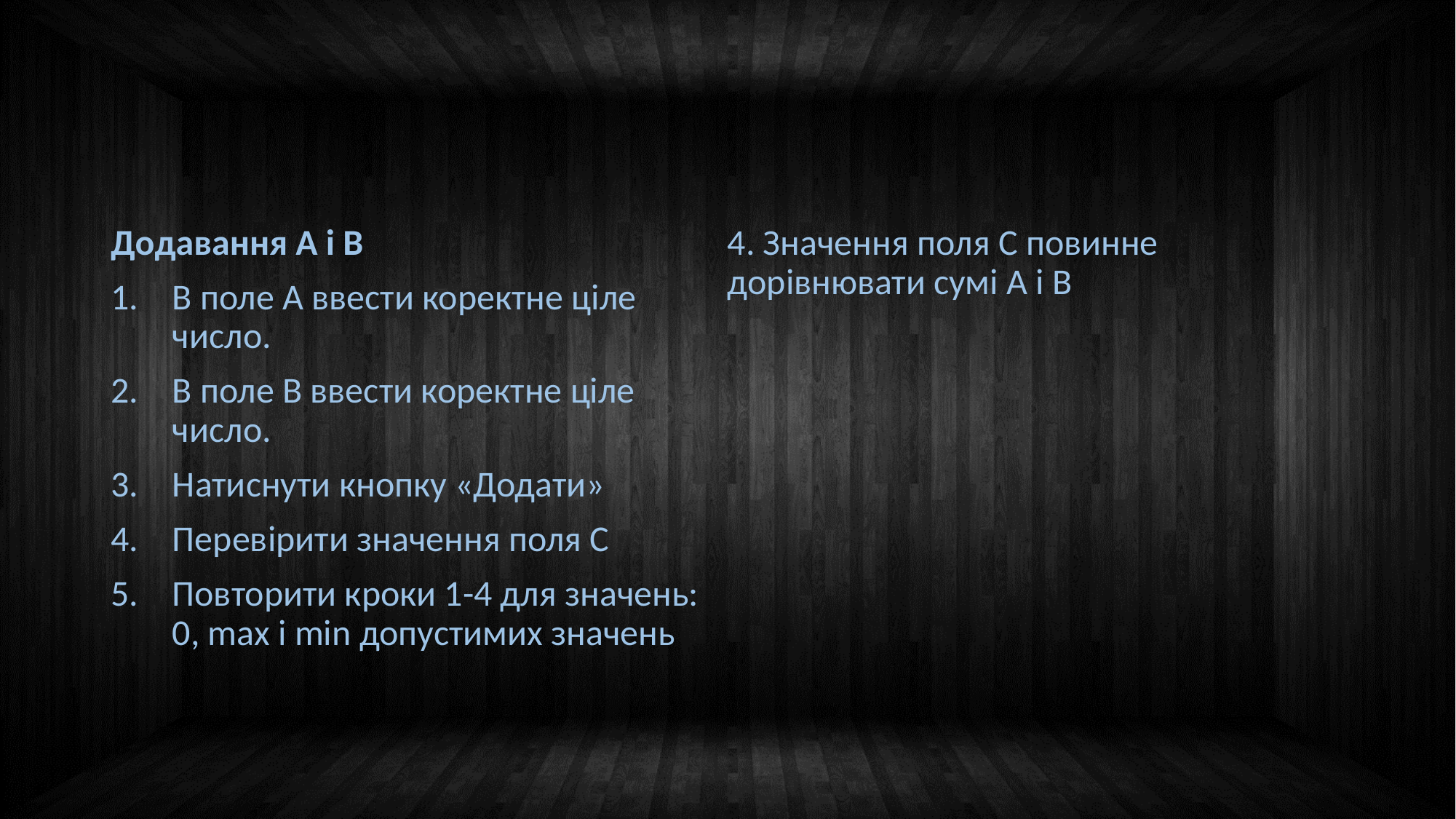

#
Додавання А і В
В поле А ввести коректне ціле число.
В поле В ввести коректне ціле число.
Натиснути кнопку «Додати»
Перевірити значення поля С
Повторити кроки 1-4 для значень: 0, max i min допустимих значень

4. Значення поля С повинне дорівнювати сумі А і В